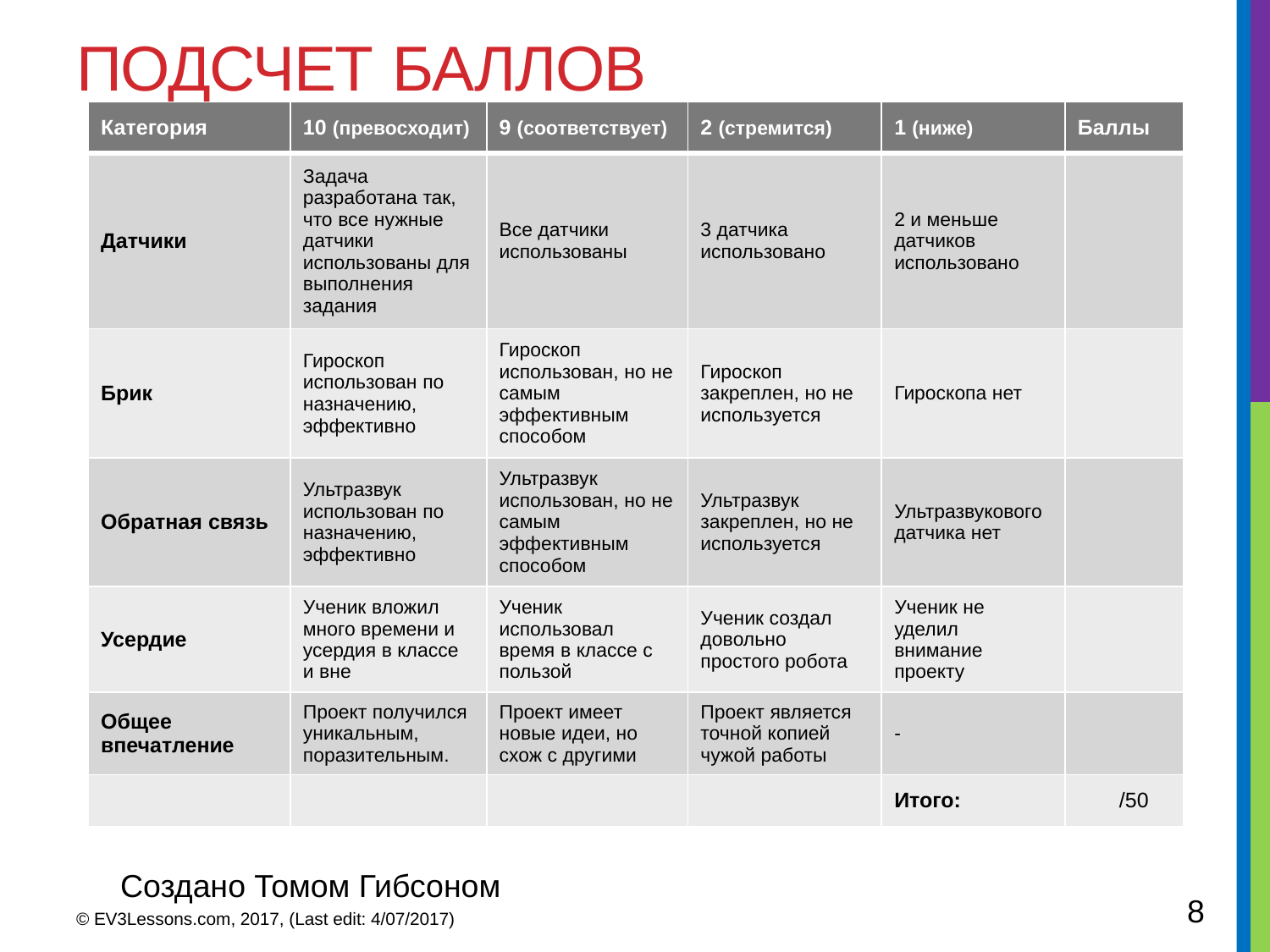

# Подсчет баллов
| Категория | 10 (превосходит) | 9 (соответствует) | 2 (стремится) | 1 (ниже) | Баллы |
| --- | --- | --- | --- | --- | --- |
| Датчики | Задача разработана так, что все нужные датчики использованы для выполнения задания | Все датчики использованы | 3 датчика использовано | 2 и меньше датчиков использовано |  |
| Брик | Гироскоп использован по назначению, эффективно | Гироскоп использован, но не самым эффективным способом | Гироскоп закреплен, но не используется | Гироскопа нет |  |
| Обратная связь | Ультразвук использован по назначению, эффективно | Ультразвук использован, но не самым эффективным способом | Ультразвук закреплен, но не используется | Ультразвукового датчика нет |  |
| Усердие | Ученик вложил много времени и усердия в классе и вне | Ученик использовал время в классе с пользой | Ученик создал довольно простого робота | Ученик не уделил внимание проекту |  |
| Общее впечатление | Проект получился уникальным, поразительным. | Проект имеет новые идеи, но схож с другими | Проект является точной копией чужой работы | - |  |
|  |  |  |  | Итого: | /50 |
Создано Томом Гибсоном
8
© EV3Lessons.com, 2017, (Last edit: 4/07/2017)